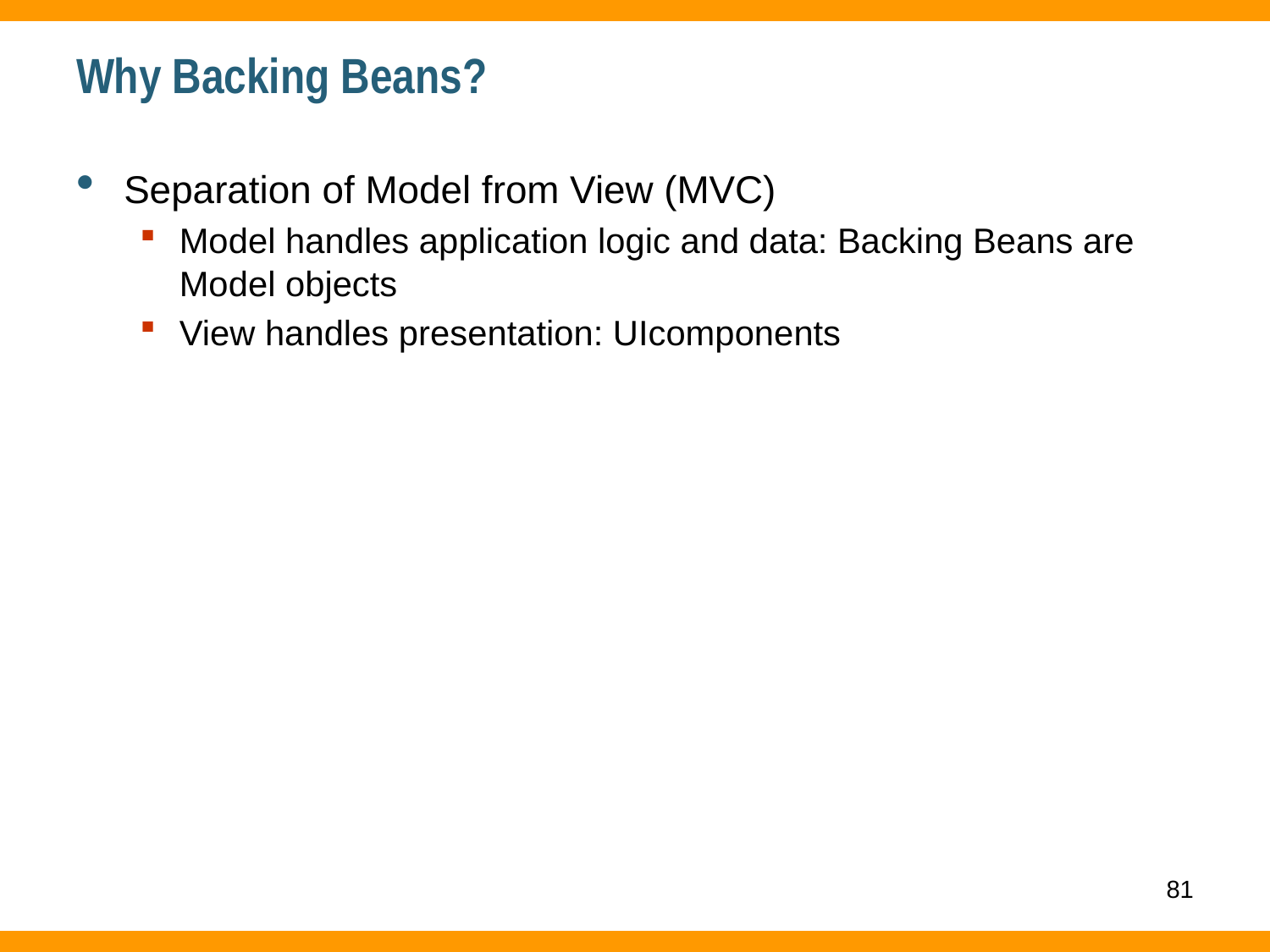

# Why Backing Beans?
Separation of Model from View (MVC)
Model handles application logic and data: Backing Beans are Model objects
View handles presentation: UIcomponents
81